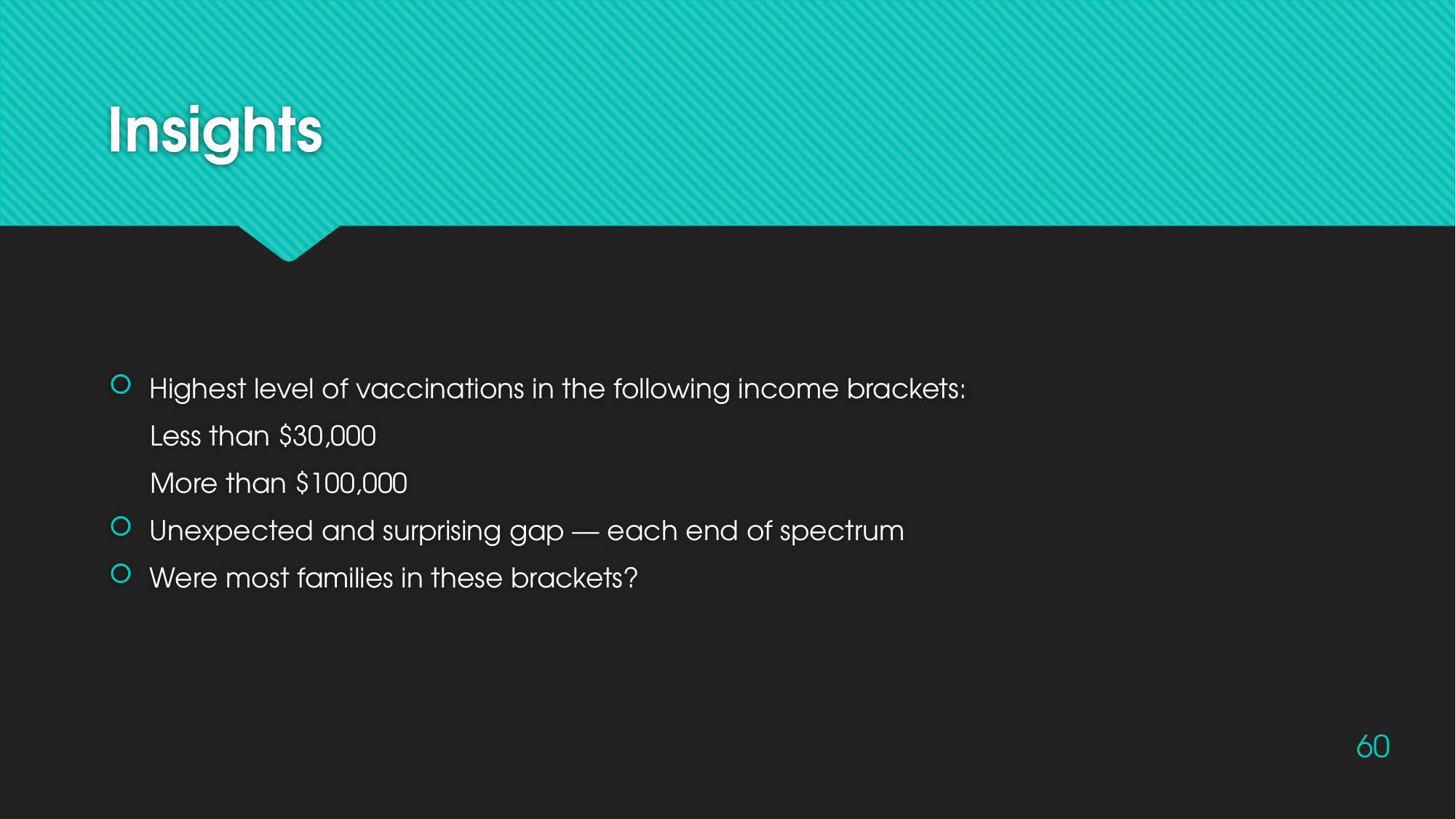

# Insights
Highest level of vaccinations in the following income brackets:
Less than $30,000
More than $100,000
Unexpected and surprising gap — each end of spectrum
Were most families in these brackets?
60